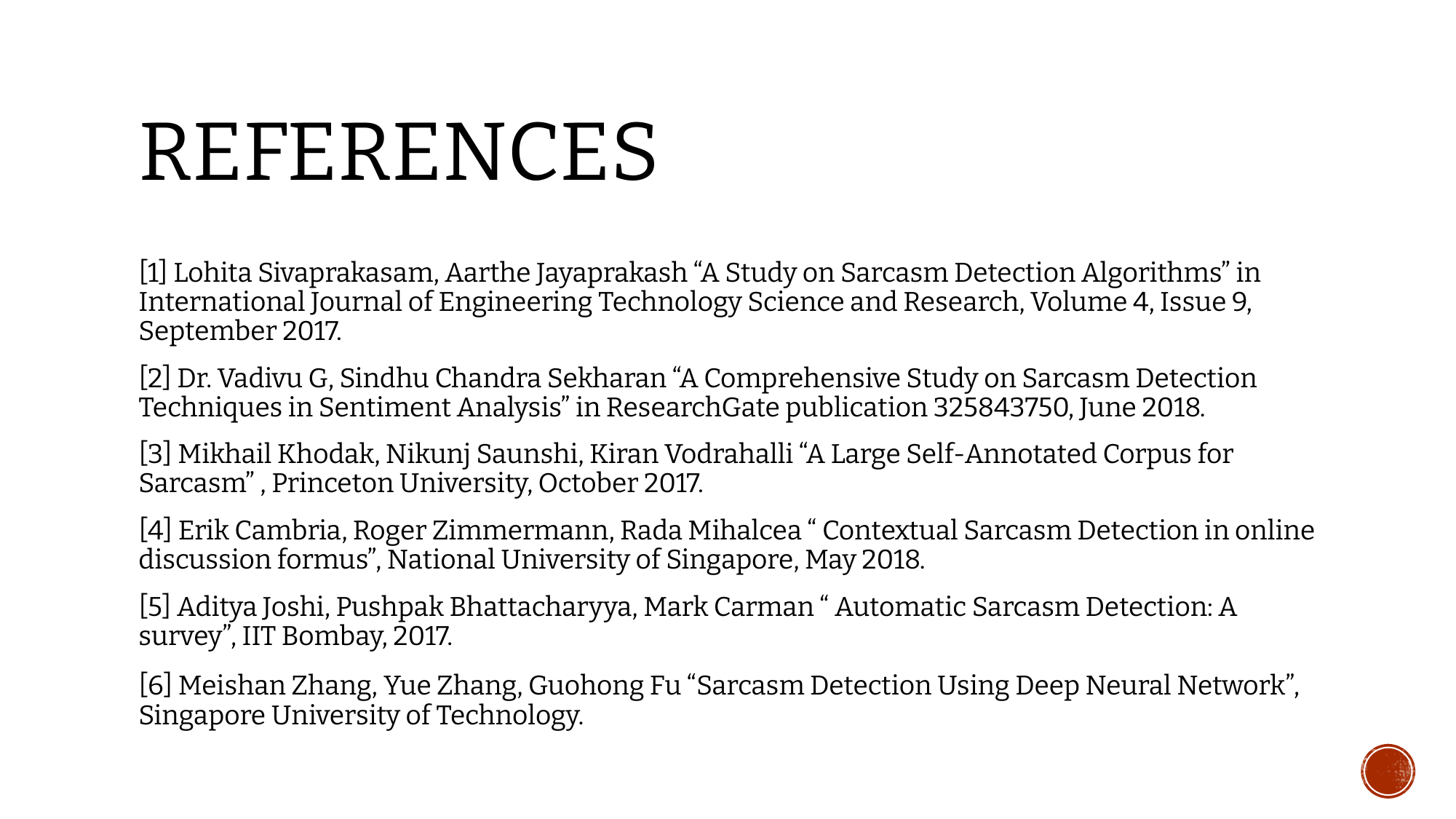

# References
[1] Lohita Sivaprakasam, Aarthe Jayaprakash “A Study on Sarcasm Detection Algorithms” in  International Journal of Engineering Technology Science and Research, Volume 4, Issue 9, September 2017.
[2] Dr. Vadivu G, Sindhu Chandra Sekharan “A Comprehensive Study on Sarcasm Detection Techniques in Sentiment Analysis” in ResearchGate publication 325843750, June 2018.
[3] Mikhail Khodak, Nikunj Saunshi, Kiran Vodrahalli “A Large Self-Annotated Corpus for Sarcasm” , Princeton University, October 2017.
[4] Erik Cambria, Roger Zimmermann, Rada Mihalcea “ Contextual Sarcasm Detection in online discussion formus”, National University of Singapore, May 2018.
[5] Aditya Joshi, Pushpak Bhattacharyya, Mark Carman “ Automatic Sarcasm Detection: A survey”, IIT Bombay, 2017.
[6] Meishan Zhang, Yue Zhang, Guohong Fu “Sarcasm Detection Using Deep Neural Network”, Singapore University of Technology.